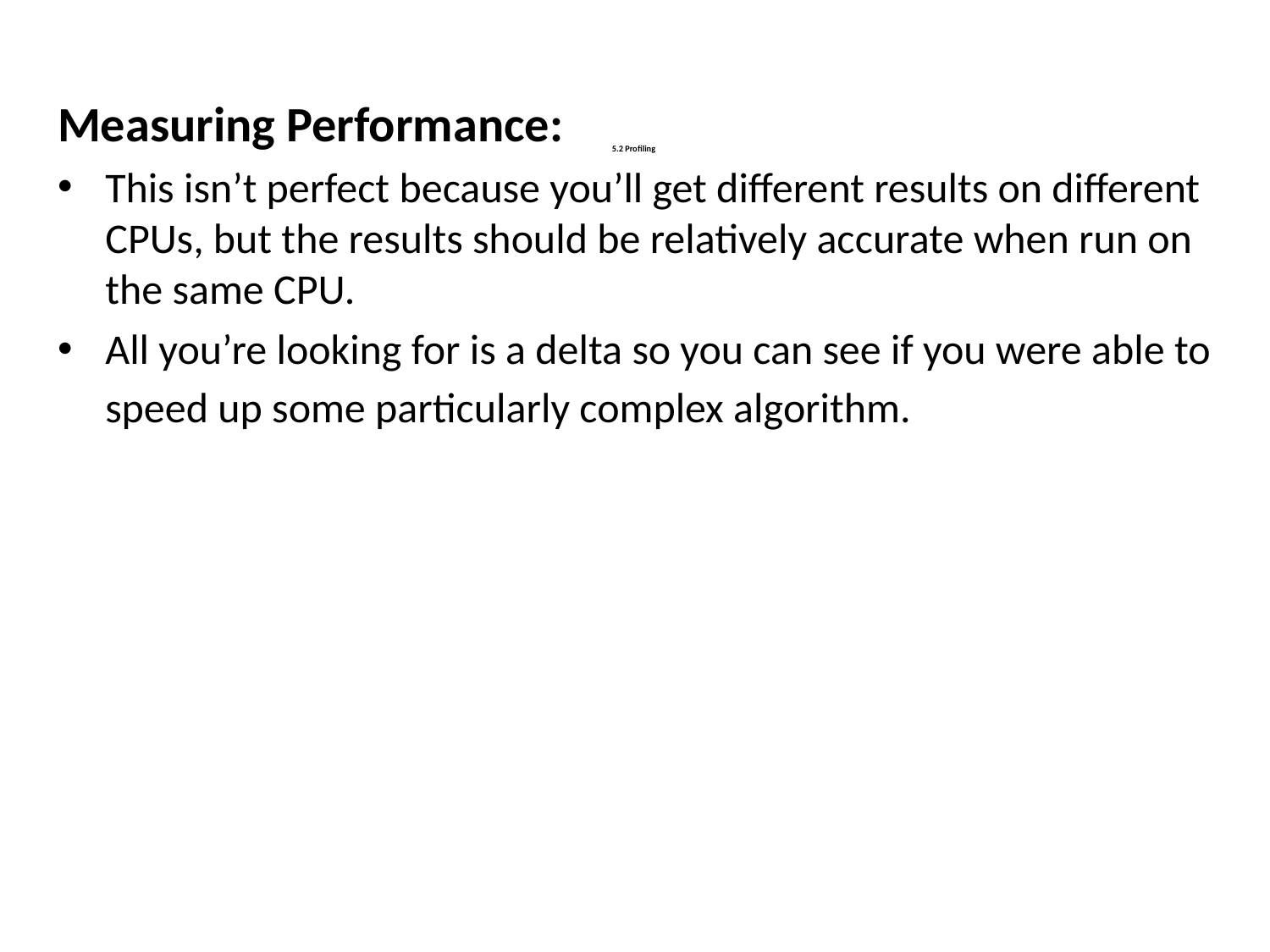

Measuring Performance:
This isn’t perfect because you’ll get different results on different CPUs, but the results should be relatively accurate when run on the same CPU.
All you’re looking for is a delta so you can see if you were able to speed up some particularly complex algorithm.

# 5.2 Profiling